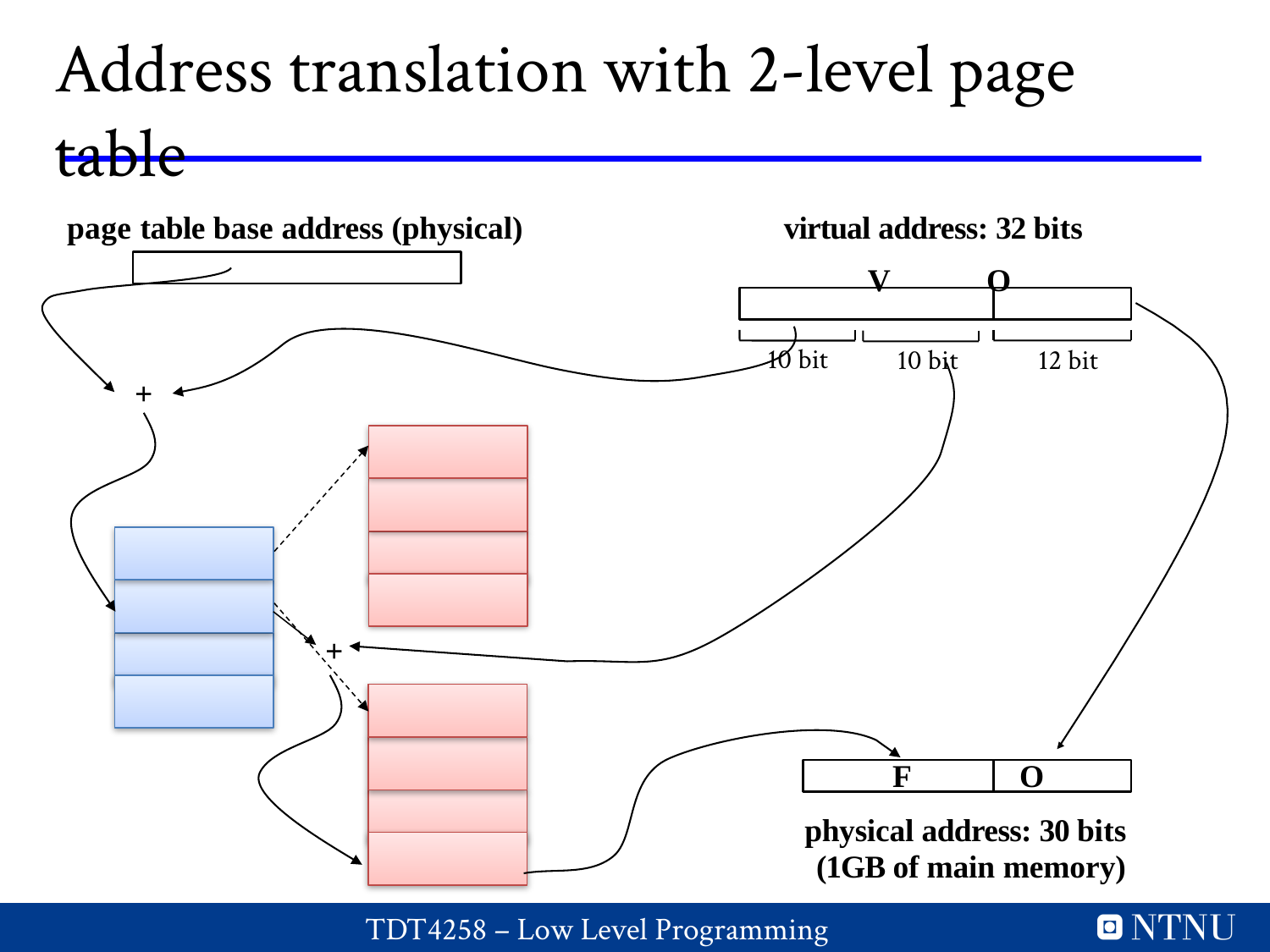

Address translation with 2-level page table
virtual address: 32 bits  V	O
page table base address (physical)

10 bit
12 bit
10 bit

+

+

F	O
physical address: 30 bits  (1GB of main memory)